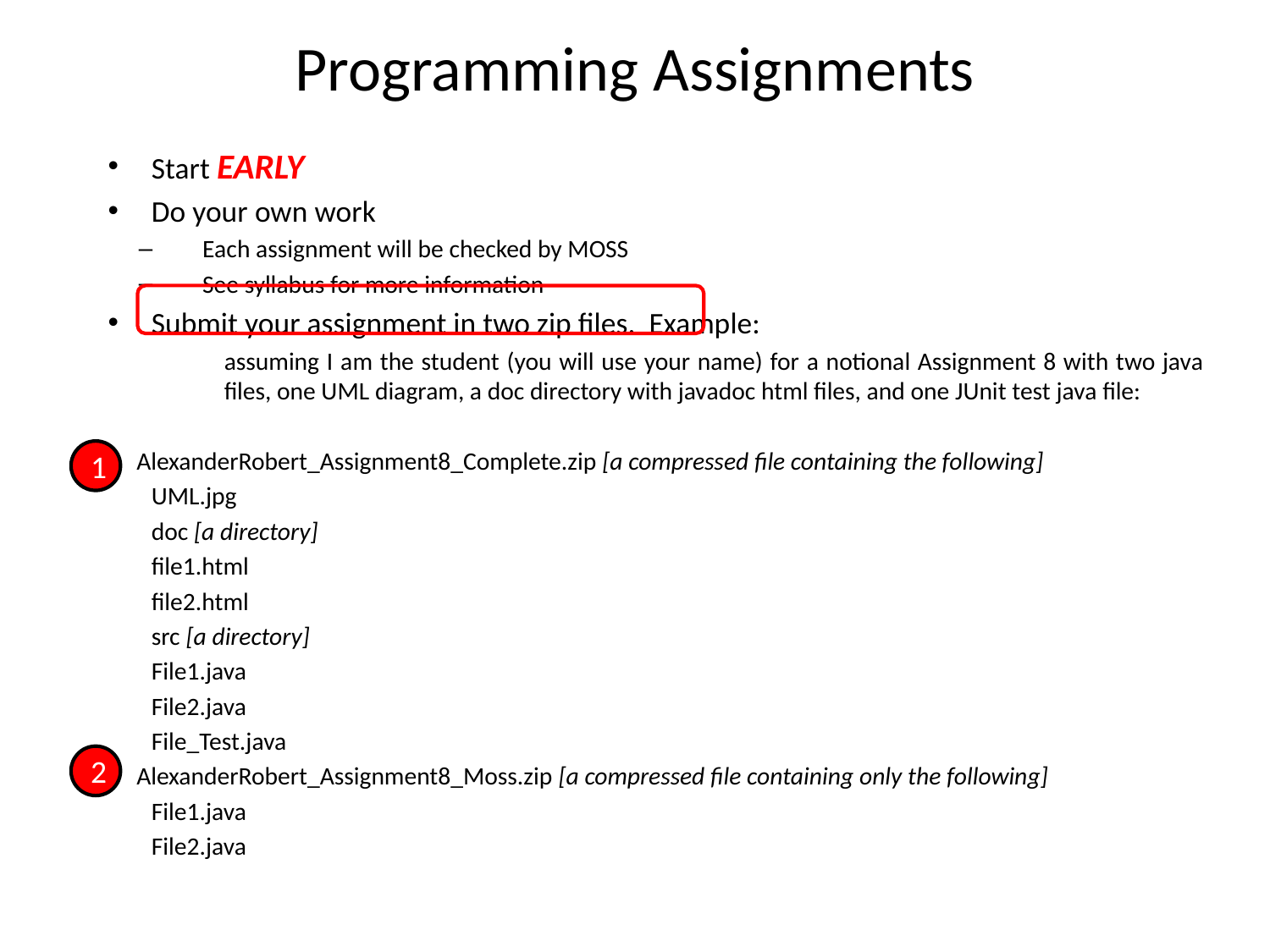

# Programming Assignments
Start EARLY
Do your own work
Each assignment will be checked by MOSS
See syllabus for more information
Submit your assignment in two zip files.  Example:
assuming I am the student (you will use your name) for a notional Assignment 8 with two java files, one UML diagram, a doc directory with javadoc html files, and one JUnit test java file:

     AlexanderRobert_Assignment8_Complete.zip [a compressed file containing the following]
		UML.jpg
		doc [a directory]
     			file1.html
     			file2.html
		src [a directory]
     			File1.java
     			File2.java
      			File_Test.java
     AlexanderRobert_Assignment8_Moss.zip [a compressed file containing only the following]
		File1.java
		File2.java

1
2